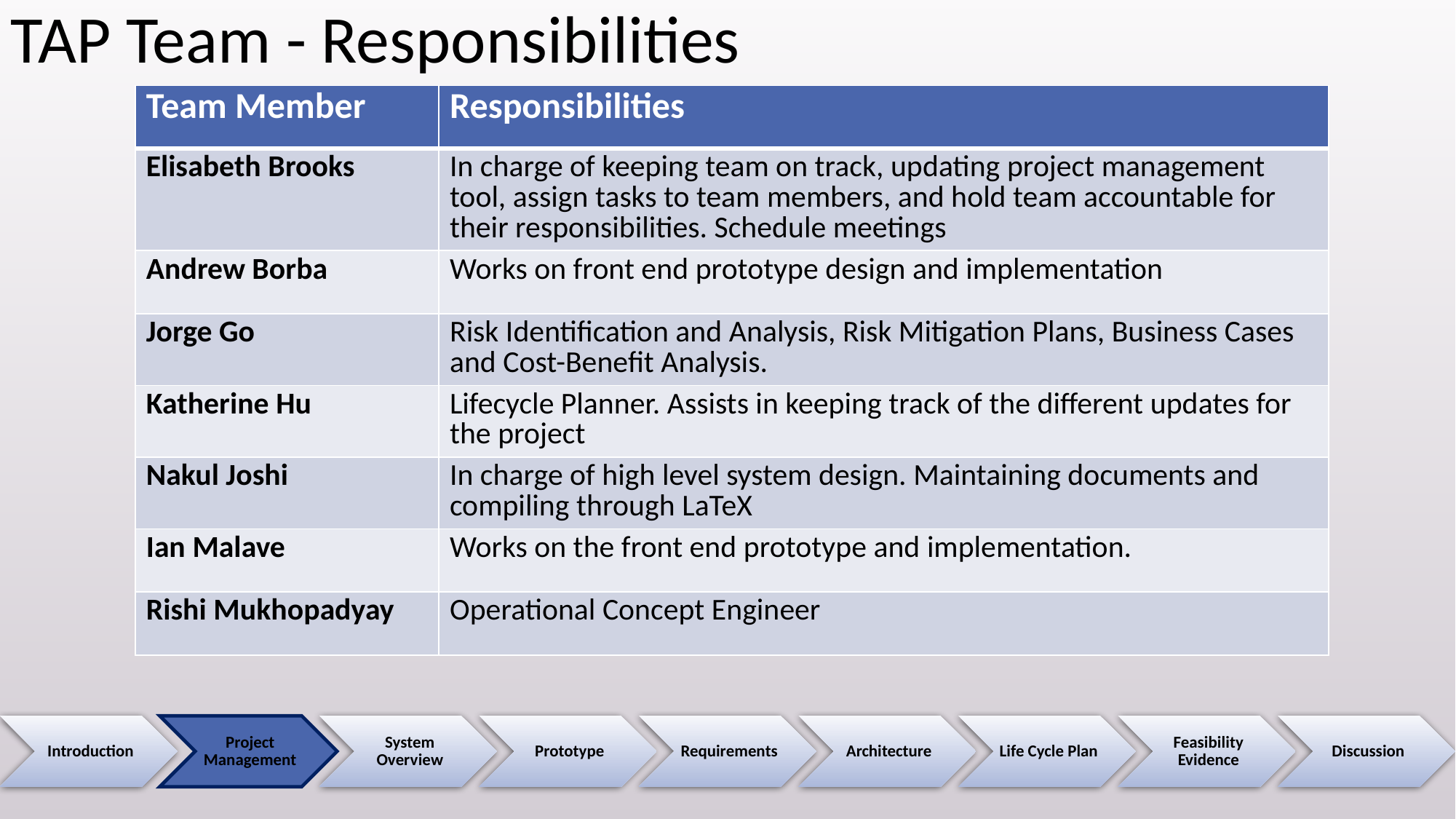

# TAP Team - Responsibilities
| Team Member | Responsibilities |
| --- | --- |
| Elisabeth Brooks | In charge of keeping team on track, updating project management tool, assign tasks to team members, and hold team accountable for their responsibilities. Schedule meetings |
| Andrew Borba | Works on front end prototype design and implementation |
| Jorge Go | Risk Identification and Analysis, Risk Mitigation Plans, Business Cases and Cost-Benefit Analysis. |
| Katherine Hu | Lifecycle Planner. Assists in keeping track of the different updates for the project |
| Nakul Joshi | In charge of high level system design. Maintaining documents and compiling through LaTeX |
| Ian Malave | Works on the front end prototype and implementation. |
| Rishi Mukhopadyay | Operational Concept Engineer |
Introduction
Project Management
System Overview
Prototype
Requirements
Architecture
Life Cycle Plan
Feasibility Evidence
Discussion